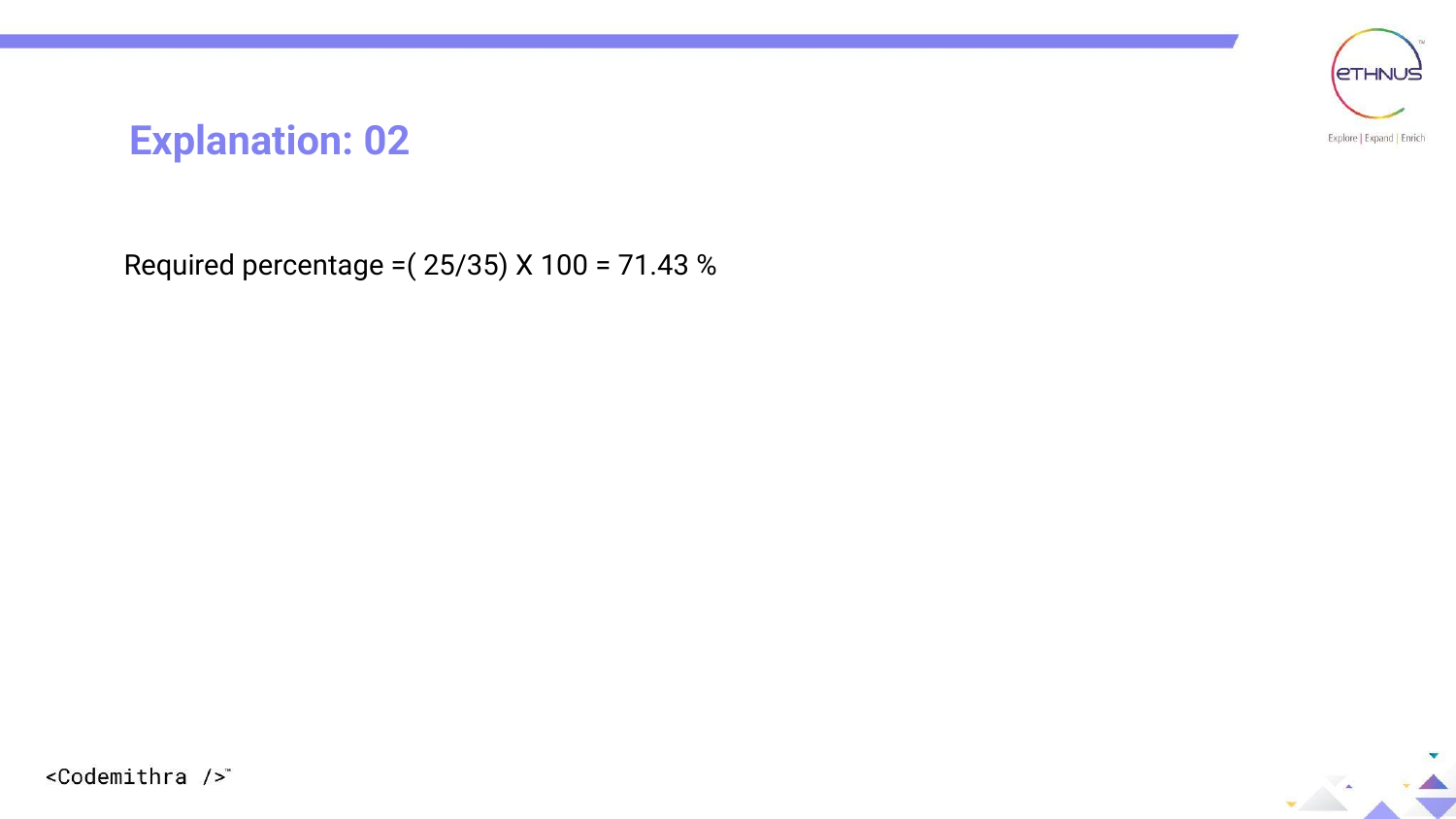

Explanation: 02
Required percentage =( 25/35) X 100 = 71.43 %